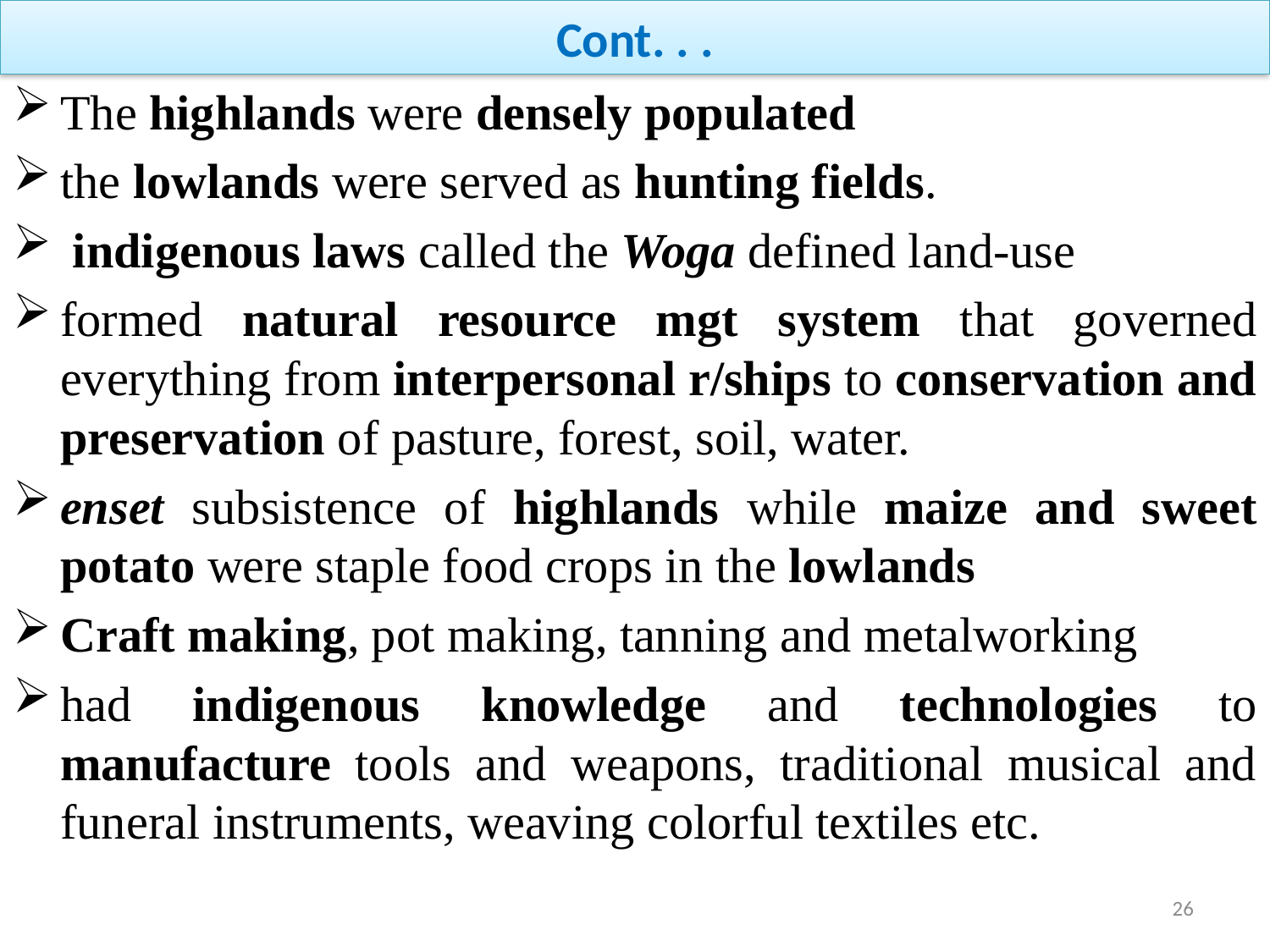

# Cont. . .
The highlands were densely populated
the lowlands were served as hunting fields.
 indigenous laws called the Woga defined land-use
formed natural resource mgt system that governed everything from interpersonal r/ships to conservation and preservation of pasture, forest, soil, water.
enset subsistence of highlands while maize and sweet potato were staple food crops in the lowlands
Craft making, pot making, tanning and metalworking
had indigenous knowledge and technologies to manufacture tools and weapons, traditional musical and funeral instruments, weaving colorful textiles etc.
26